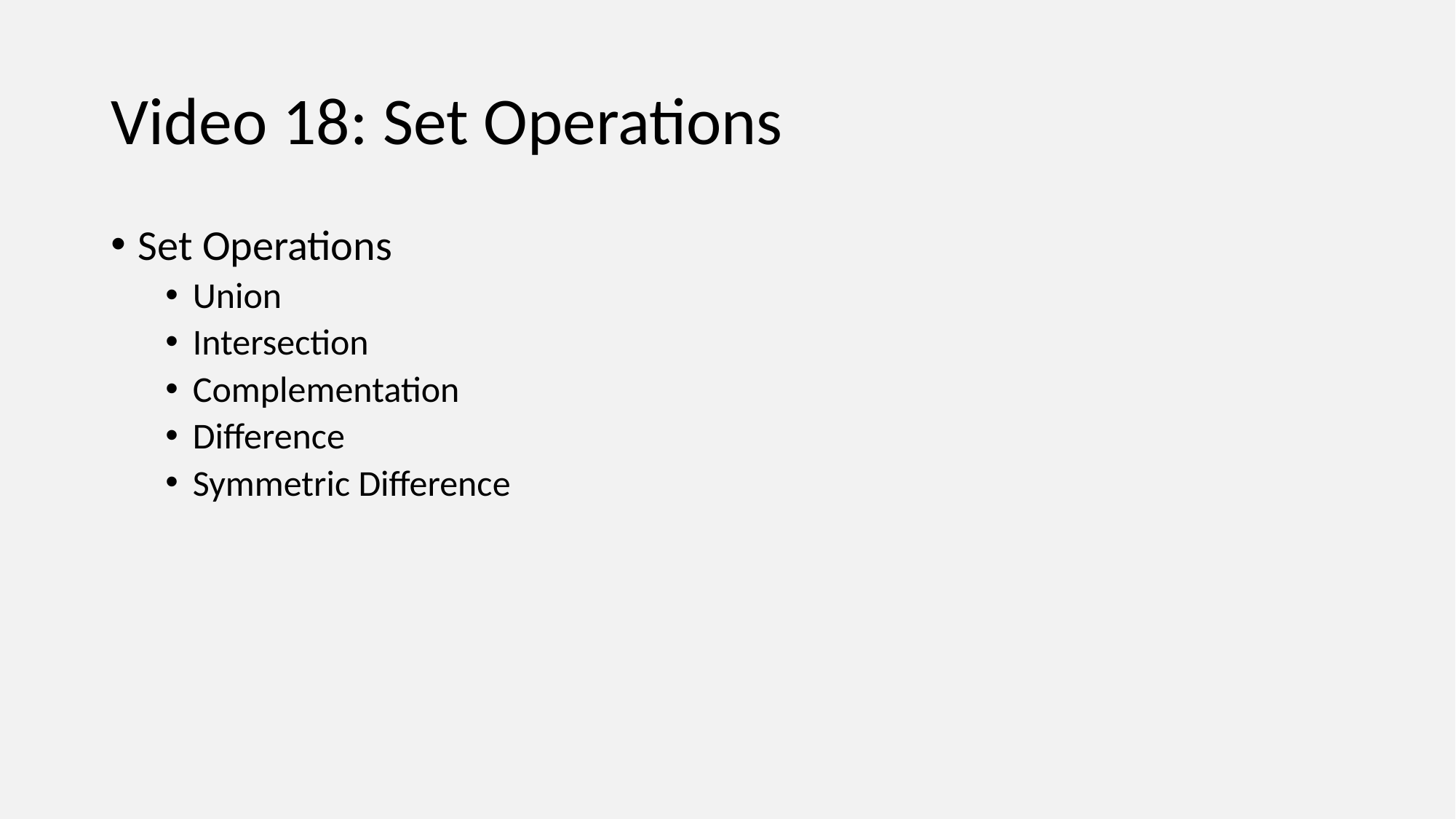

# Video 18: Set Operations
Set Operations
Union
Intersection
Complementation
Difference
Symmetric Difference